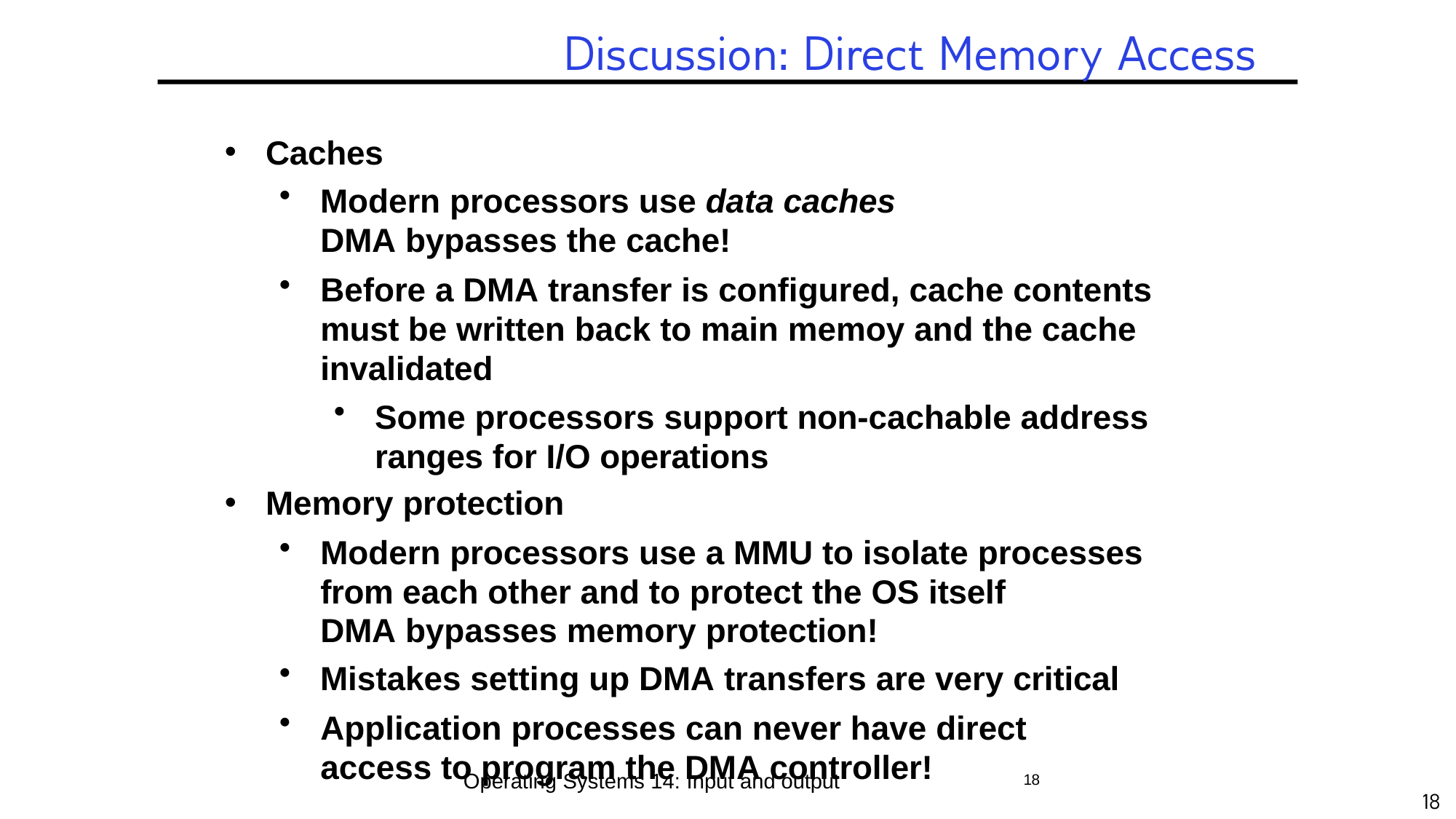

# Discussion: Direct Memory Access
Caches
Modern processors use data caches
DMA bypasses the cache!
Before a DMA transfer is configured, cache contents must be written back to main memoy and the cache invalidated
Some processors support non-cachable address ranges for I/O operations
Memory protection
Modern processors use a MMU to isolate processes from each other and to protect the OS itself
DMA bypasses memory protection!
Mistakes setting up DMA transfers are very critical
Application processes can never have direct access to program the DMA controller!
Operating Systems 14: Input and output
18